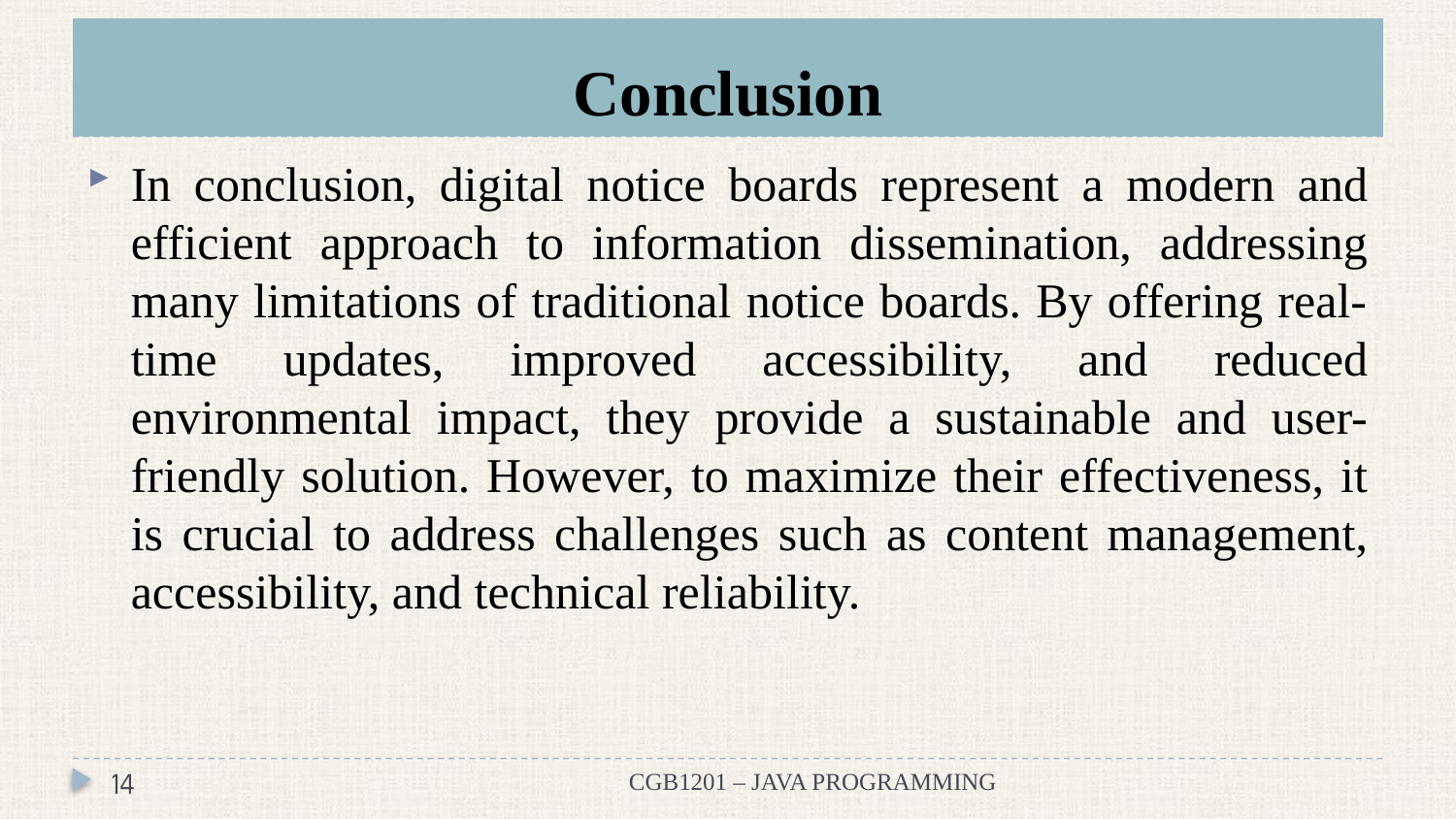

# Conclusion
In conclusion, digital notice boards represent a modern and efficient approach to information dissemination, addressing many limitations of traditional notice boards. By offering real-time updates, improved accessibility, and reduced environmental impact, they provide a sustainable and user-friendly solution. However, to maximize their effectiveness, it is crucial to address challenges such as content management, accessibility, and technical reliability.
14
CGB1201 – JAVA PROGRAMMING